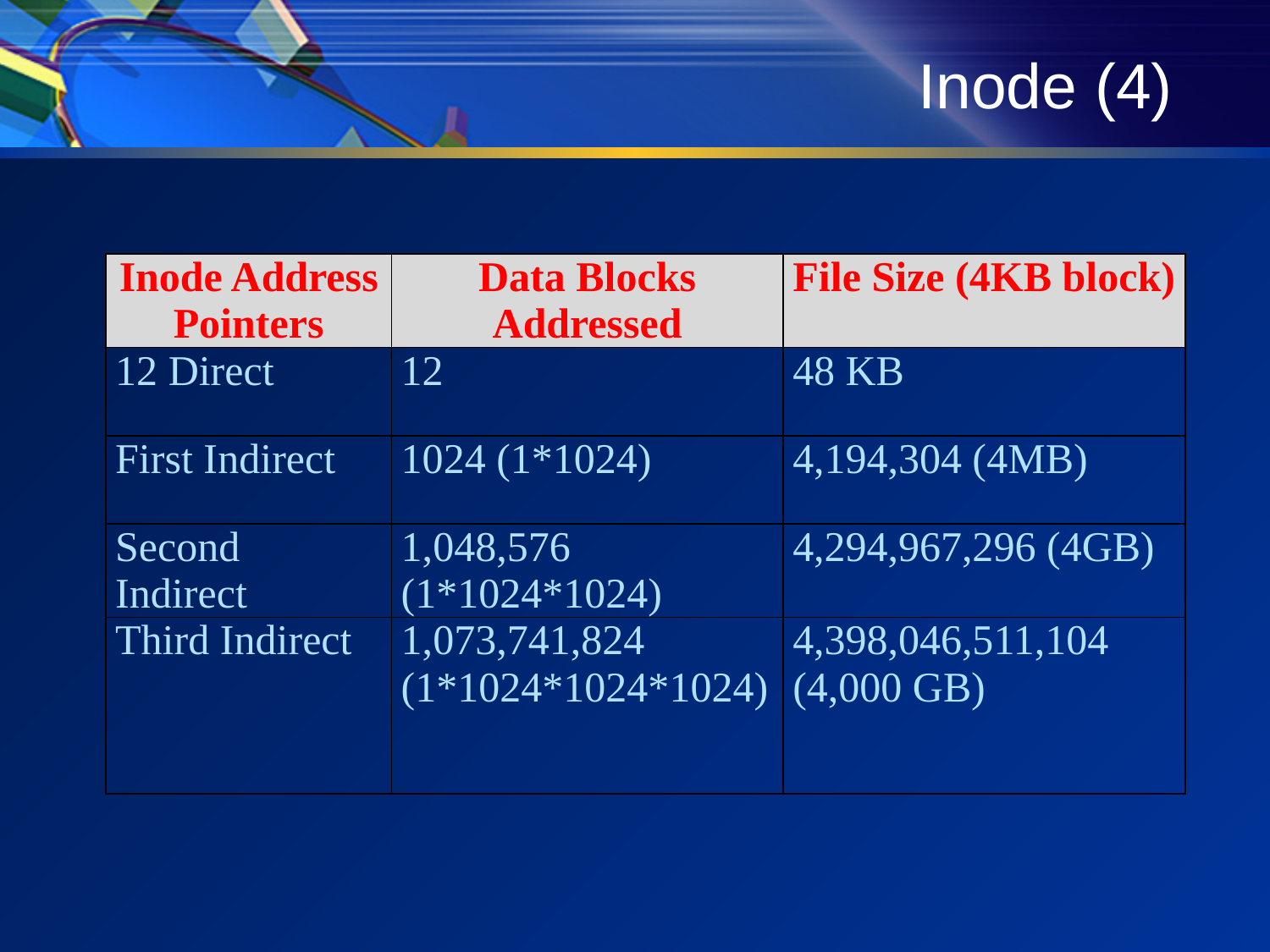

# Inode (4)
| Inode Address Pointers | Data Blocks Addressed | File Size (4KB block) |
| --- | --- | --- |
| 12 Direct | 12 | 48 KB |
| First Indirect | 1024 (1\*1024) | 4,194,304 (4MB) |
| Second Indirect | 1,048,576 (1\*1024\*1024) | 4,294,967,296 (4GB) |
| Third Indirect | 1,073,741,824 (1\*1024\*1024\*1024) | 4,398,046,511,104 (4,000 GB) |